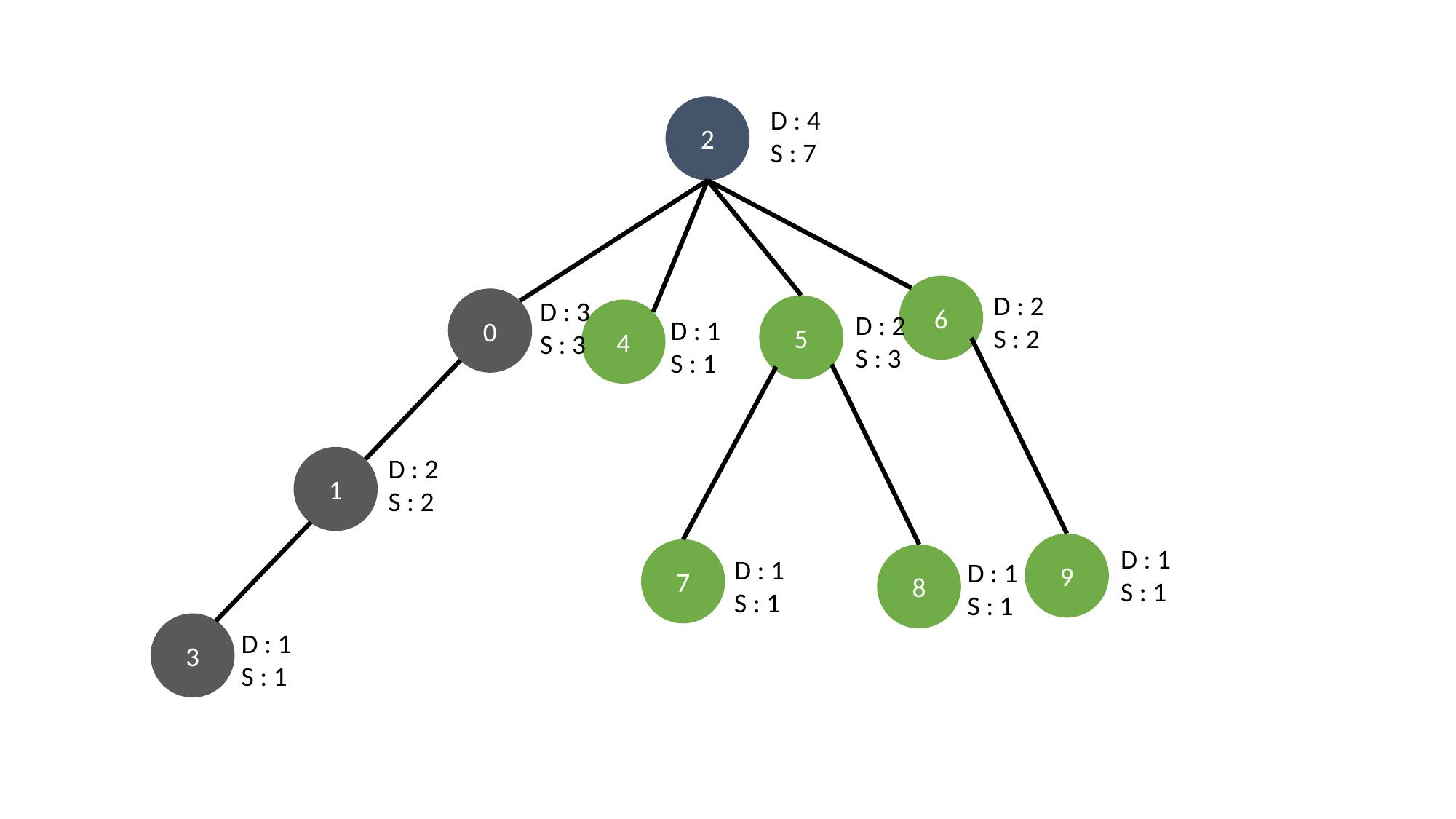

2
D : 4
S : 7
6
D : 2
S : 2
D : 3
S : 3
0
D : 2
S : 2
1
3
D : 1
S : 1
5
4
D : 2
S : 3
D : 1
S : 1
9
D : 1
S : 1
7
8
D : 1
S : 1
D : 1
S : 1